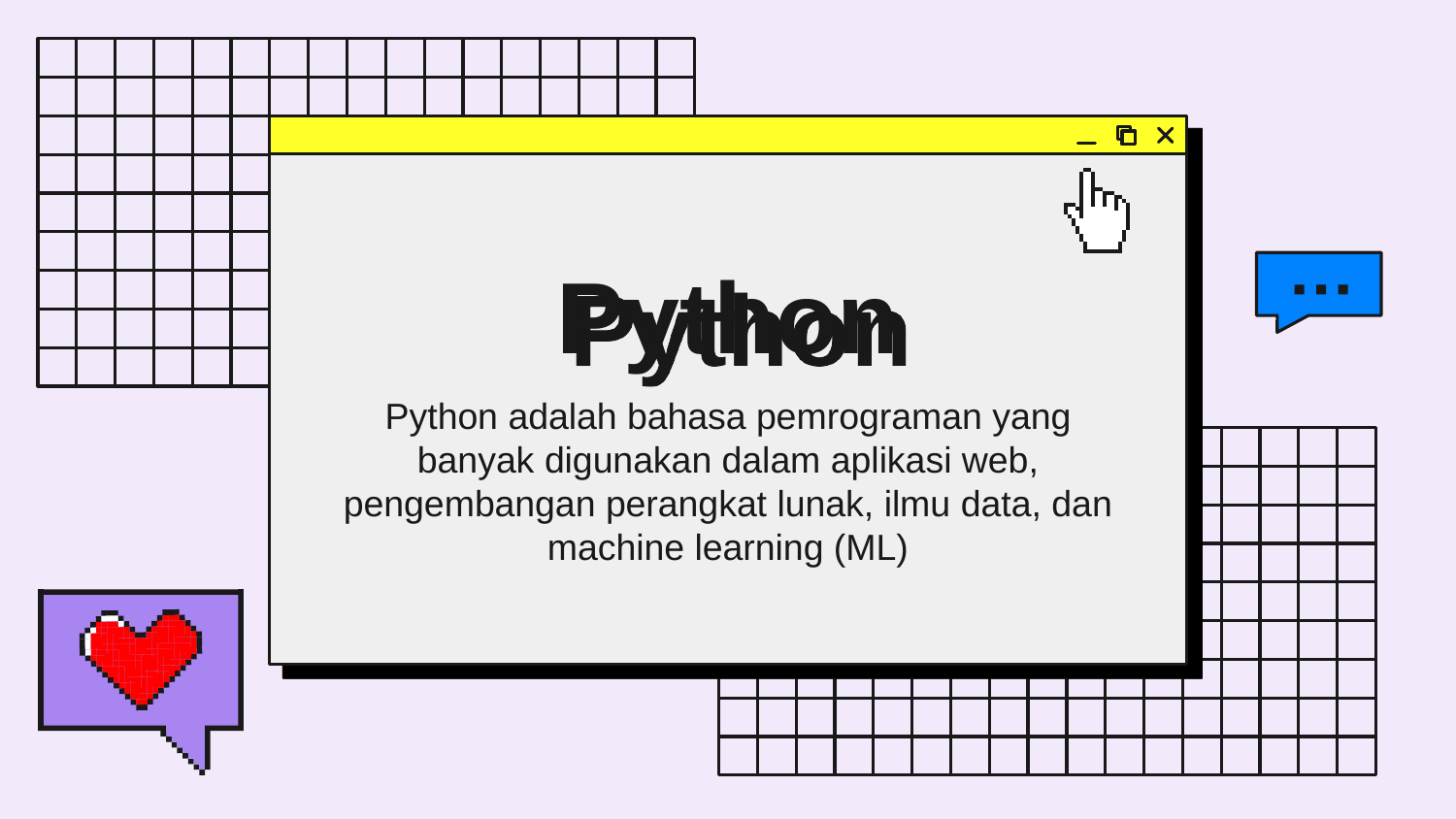

# Python
Python adalah bahasa pemrograman yang banyak digunakan dalam aplikasi web, pengembangan perangkat lunak, ilmu data, dan machine learning (ML)